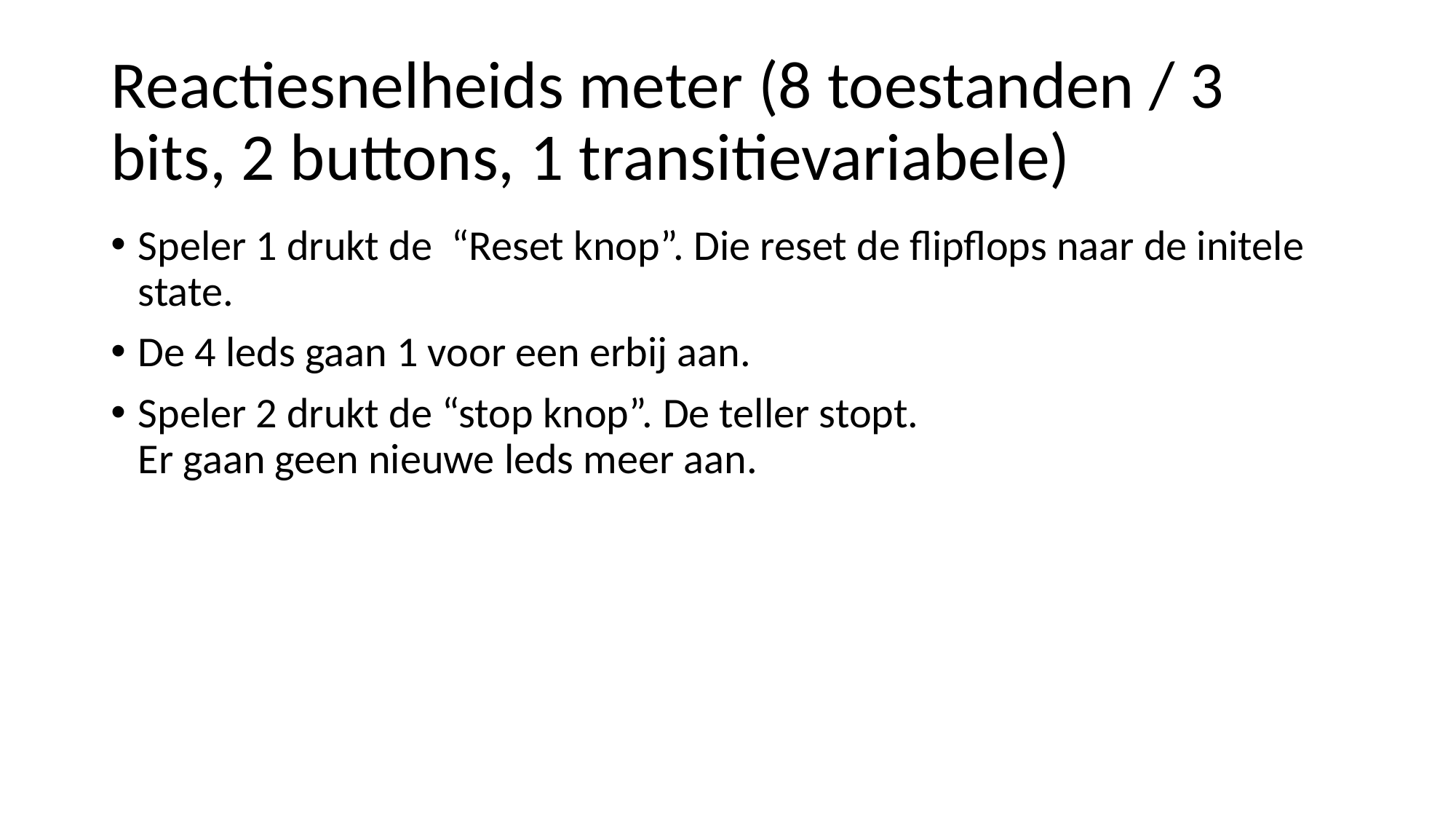

# Reactiesnelheids meter (8 toestanden / 3 bits, 2 buttons, 1 transitievariabele)
Speler 1 drukt de  “Reset knop”. Die reset de flipflops naar de initele state.
De 4 leds gaan 1 voor een erbij aan.
Speler 2 drukt de “stop knop”. De teller stopt.
Er gaan geen nieuwe leds meer aan.